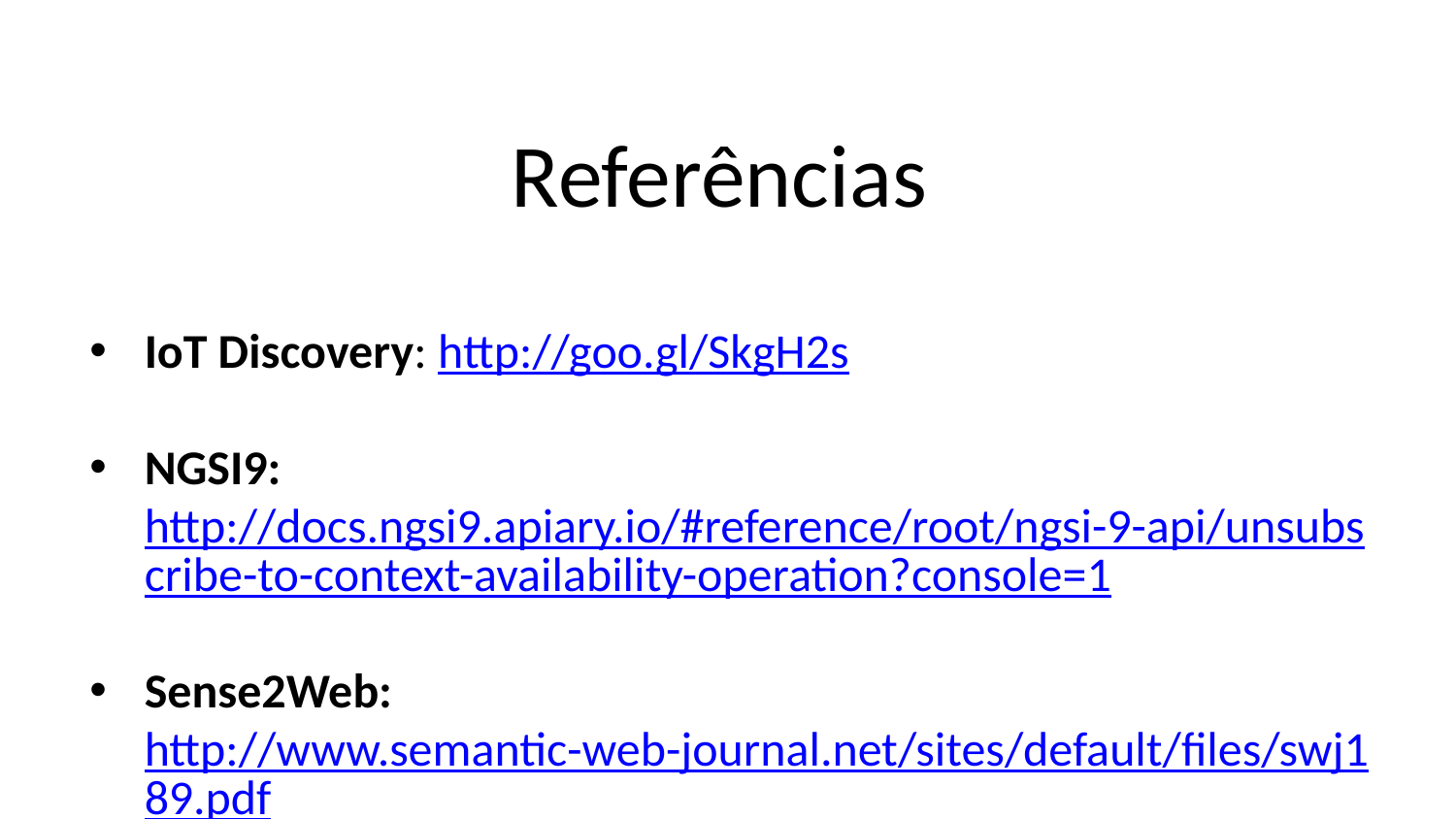

# Referências
IoT Discovery: http://goo.gl/SkgH2s

NGSI9:http://docs.ngsi9.apiary.io/#reference/root/ngsi-9-api/unsubscribe-to-context-availability-operation?console=1

Sense2Web: http://www.semantic-web-journal.net/sites/default/files/swj189.pdf